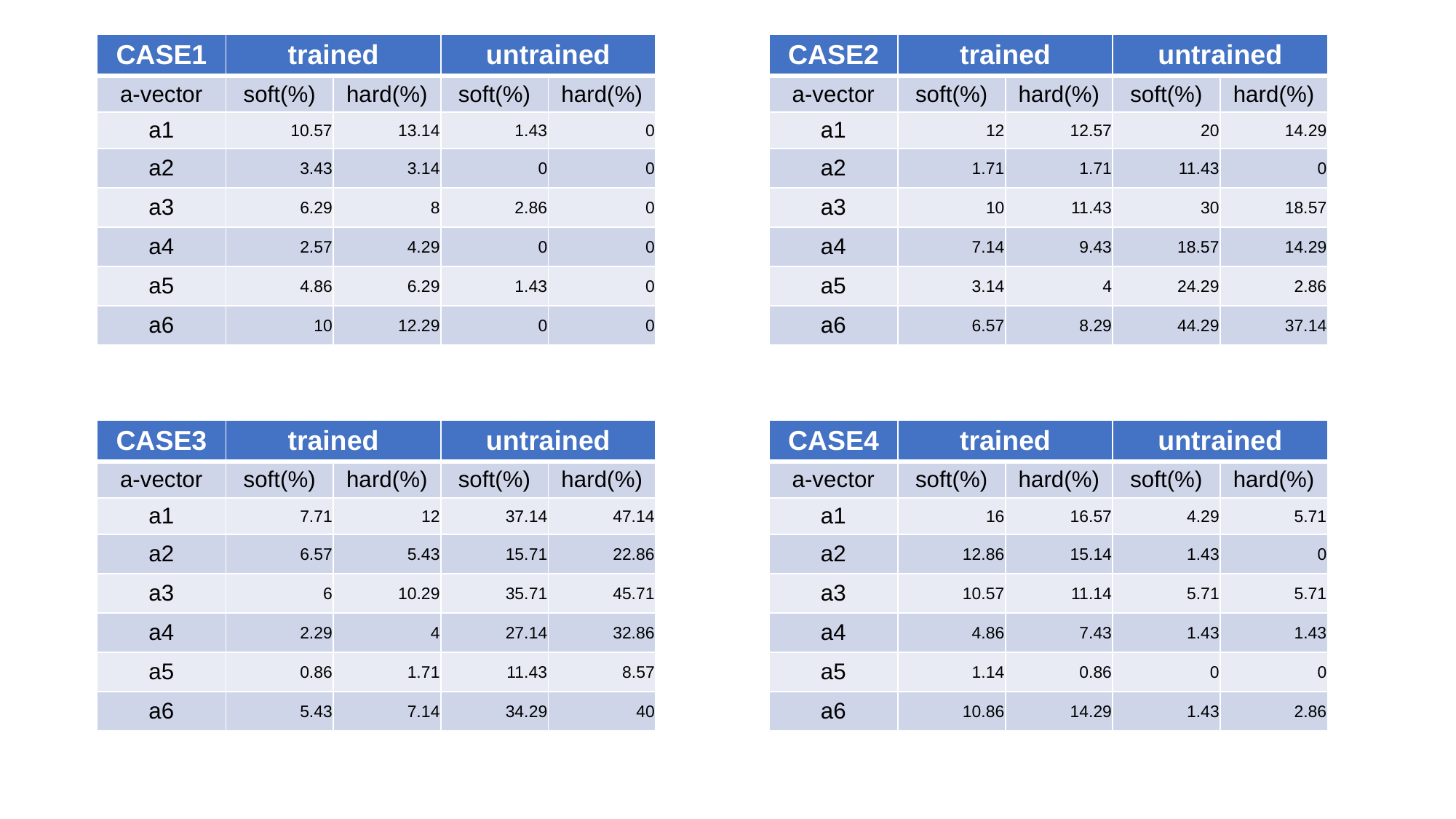

| CASE1 | trained |  | untrained |  |
| --- | --- | --- | --- | --- |
| a-vector | soft(%) | hard(%) | soft(%) | hard(%) |
| a1 | 10.57 | 13.14 | 1.43 | 0 |
| a2 | 3.43 | 3.14 | 0 | 0 |
| a3 | 6.29 | 8 | 2.86 | 0 |
| a4 | 2.57 | 4.29 | 0 | 0 |
| a5 | 4.86 | 6.29 | 1.43 | 0 |
| a6 | 10 | 12.29 | 0 | 0 |
| CASE2 | trained |  | untrained |  |
| --- | --- | --- | --- | --- |
| a-vector | soft(%) | hard(%) | soft(%) | hard(%) |
| a1 | 12 | 12.57 | 20 | 14.29 |
| a2 | 1.71 | 1.71 | 11.43 | 0 |
| a3 | 10 | 11.43 | 30 | 18.57 |
| a4 | 7.14 | 9.43 | 18.57 | 14.29 |
| a5 | 3.14 | 4 | 24.29 | 2.86 |
| a6 | 6.57 | 8.29 | 44.29 | 37.14 |
| CASE3 | trained |  | untrained |  |
| --- | --- | --- | --- | --- |
| a-vector | soft(%) | hard(%) | soft(%) | hard(%) |
| a1 | 7.71 | 12 | 37.14 | 47.14 |
| a2 | 6.57 | 5.43 | 15.71 | 22.86 |
| a3 | 6 | 10.29 | 35.71 | 45.71 |
| a4 | 2.29 | 4 | 27.14 | 32.86 |
| a5 | 0.86 | 1.71 | 11.43 | 8.57 |
| a6 | 5.43 | 7.14 | 34.29 | 40 |
| CASE4 | trained |  | untrained |  |
| --- | --- | --- | --- | --- |
| a-vector | soft(%) | hard(%) | soft(%) | hard(%) |
| a1 | 16 | 16.57 | 4.29 | 5.71 |
| a2 | 12.86 | 15.14 | 1.43 | 0 |
| a3 | 10.57 | 11.14 | 5.71 | 5.71 |
| a4 | 4.86 | 7.43 | 1.43 | 1.43 |
| a5 | 1.14 | 0.86 | 0 | 0 |
| a6 | 10.86 | 14.29 | 1.43 | 2.86 |